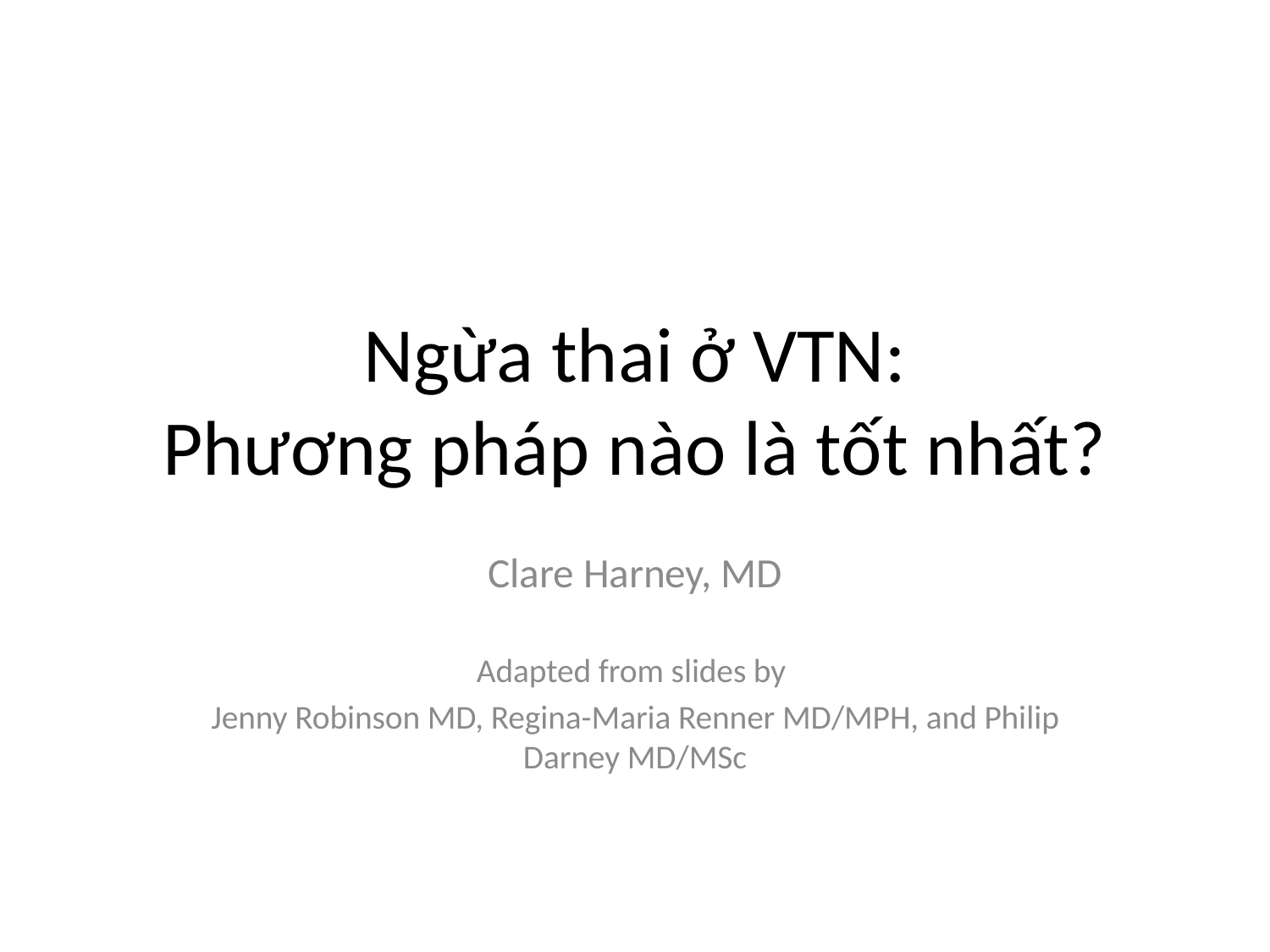

# Ngừa thai ở VTN: Phương pháp nào là tốt nhất?
Clare Harney, MD

Adapted from slides by
Jenny Robinson MD, Regina-Maria Renner MD/MPH, and Philip Darney MD/MSc